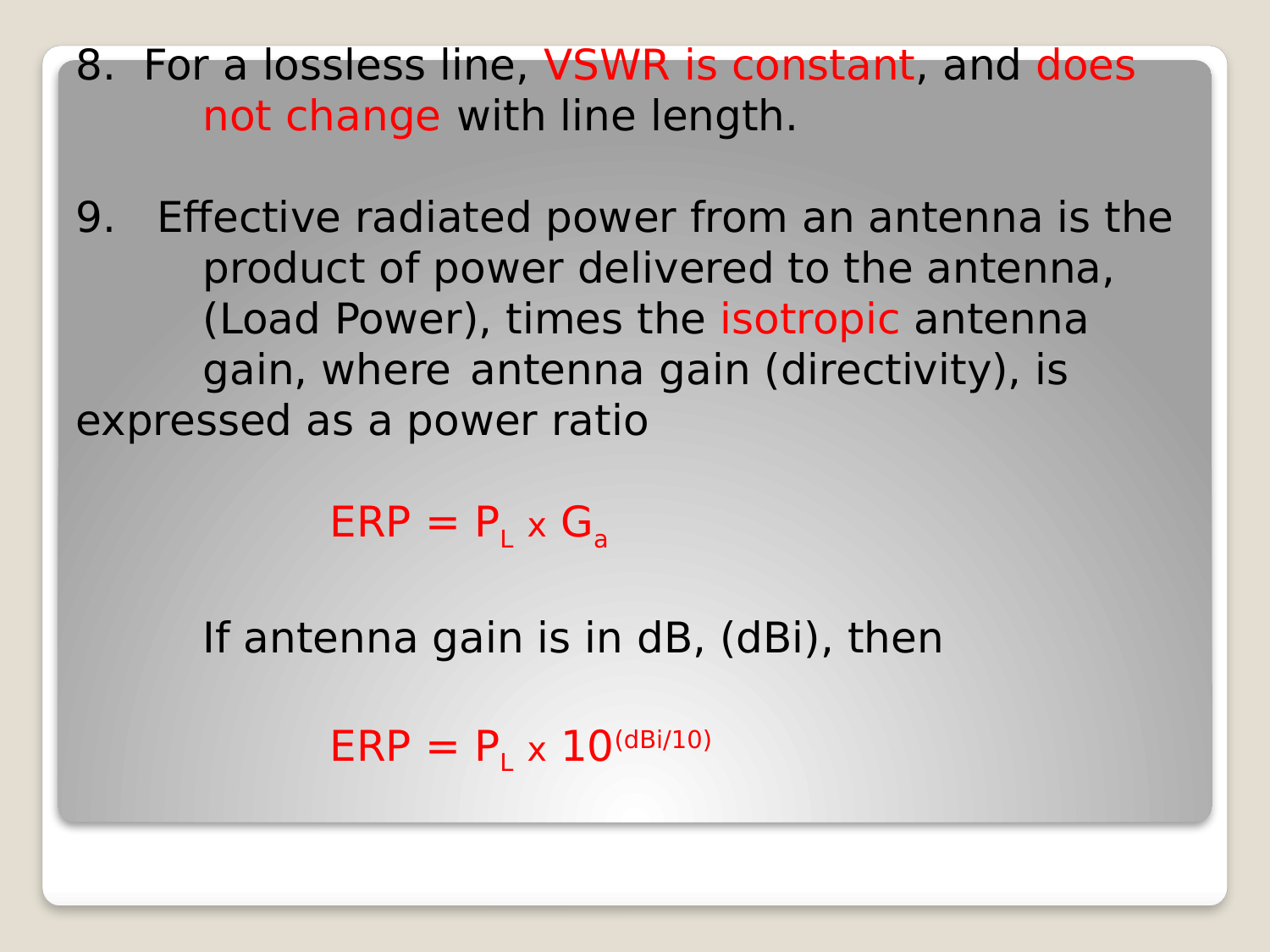

# 8.  For a lossless line, VSWR is constant, and does 	not change 	with line length. 9.   Effective radiated power from an antenna is the 	product of power delivered to the antenna, 	(Load Power), times the isotropic antenna 	gain, where	 antenna gain (directivity), is 	expressed as a power ratio ERP = PL x Ga If antenna gain is in dB, (dBi), then ERP = PL x 10(dBi/10)